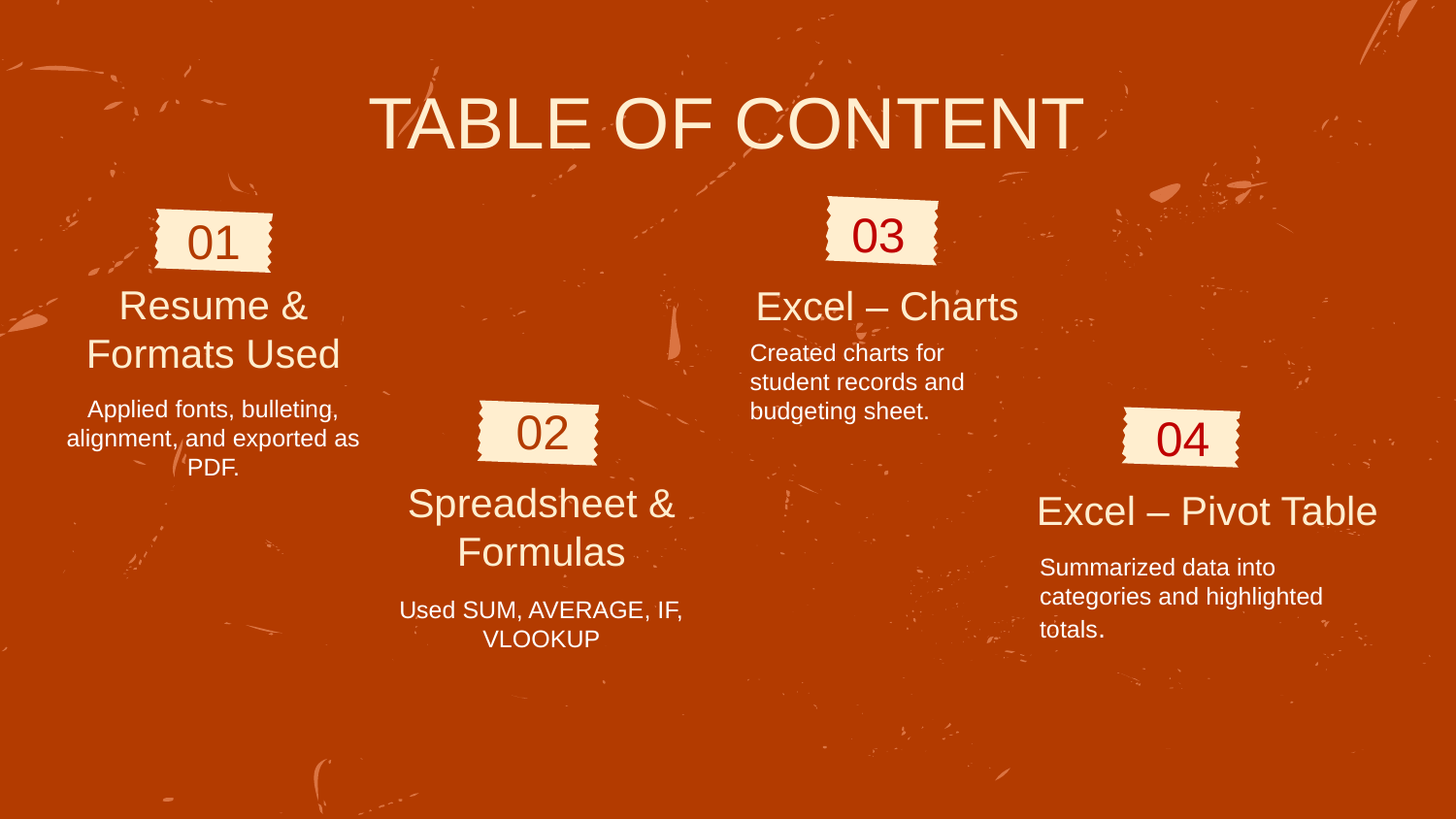

TABLE OF CONTENT

03
01

Resume & Formats Used
 Excel – Charts
Created charts for student records and budgeting sheet.
Applied fonts, bulleting, alignment, and exported as PDF.
02

04

Spreadsheet & Formulas
Excel – Pivot Table
Summarized data into categories and highlighted totals.
Used SUM, AVERAGE, IF, VLOOKUP